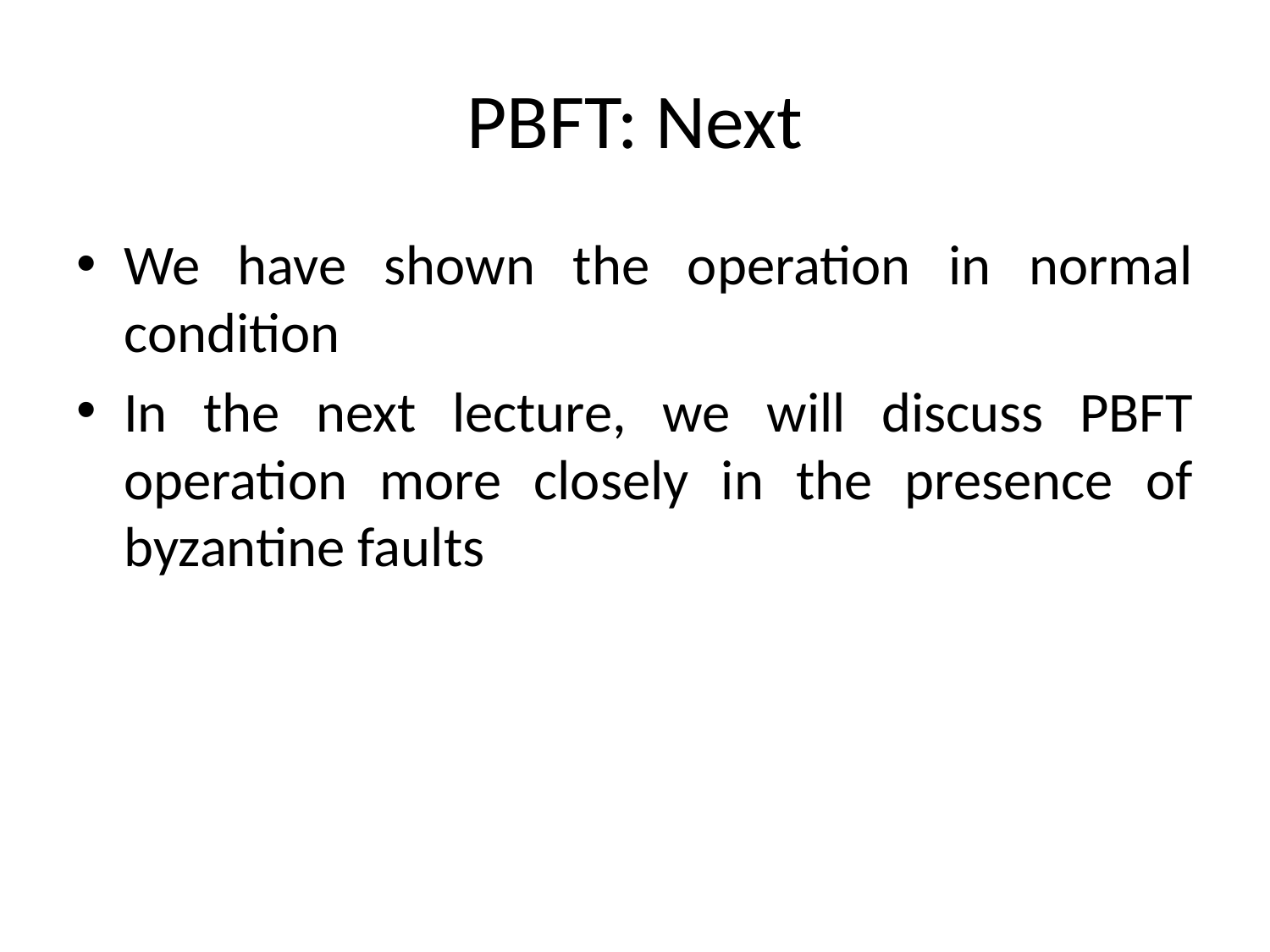

# PBFT: Next
We have shown the operation in normal condition
In the next lecture, we will discuss PBFT operation more closely in the presence of byzantine faults